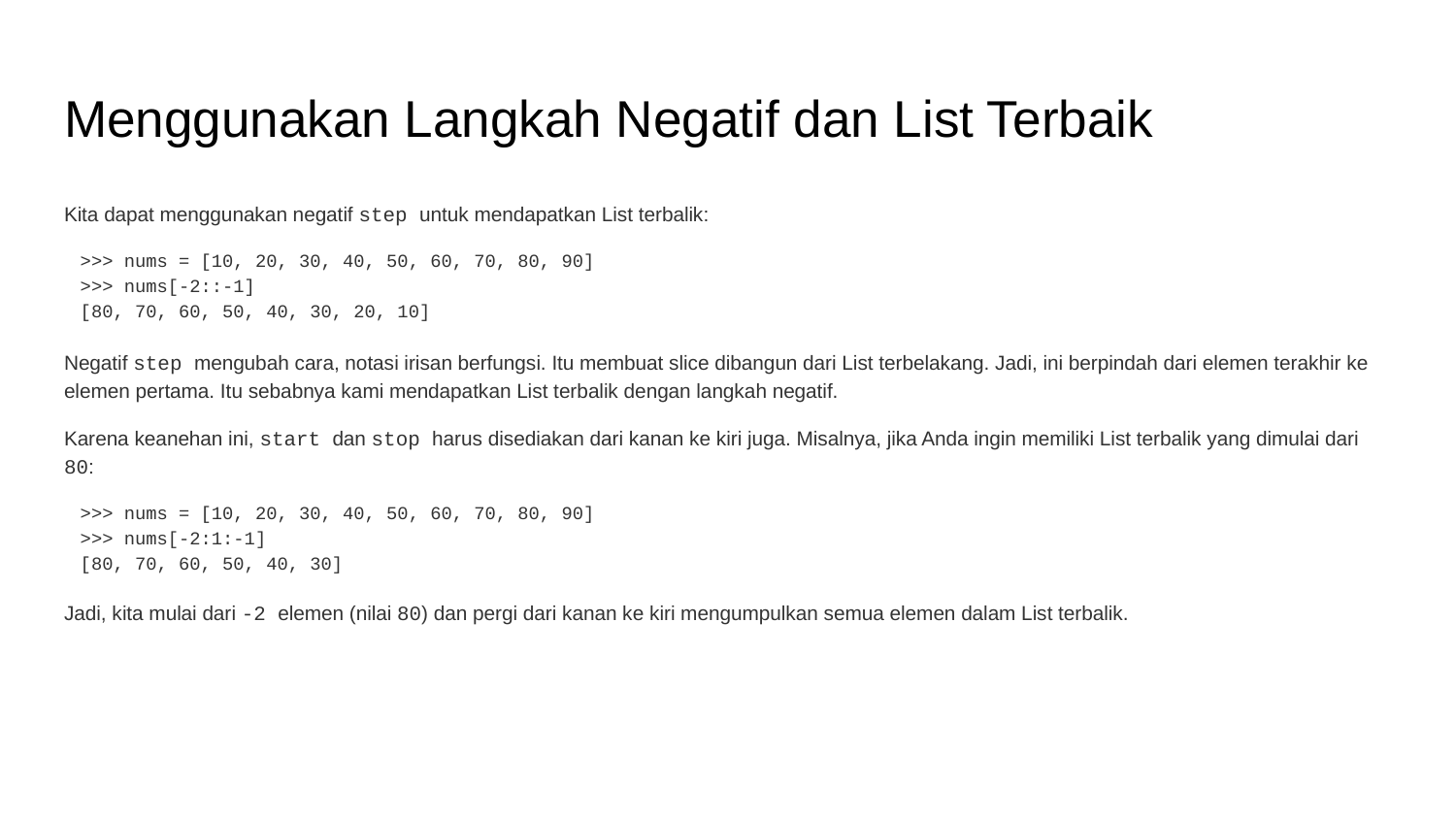

# Menggunakan Langkah Negatif dan List Terbaik
Kita dapat menggunakan negatif step untuk mendapatkan List terbalik:
>>> nums = [10, 20, 30, 40, 50, 60, 70, 80, 90]
>>> nums[-2::-1]
[80, 70, 60, 50, 40, 30, 20, 10]

Negatif step mengubah cara, notasi irisan berfungsi. Itu membuat slice dibangun dari List terbelakang. Jadi, ini berpindah dari elemen terakhir ke elemen pertama. Itu sebabnya kami mendapatkan List terbalik dengan langkah negatif.
Karena keanehan ini, start dan stop harus disediakan dari kanan ke kiri juga. Misalnya, jika Anda ingin memiliki List terbalik yang dimulai dari 80:
>>> nums = [10, 20, 30, 40, 50, 60, 70, 80, 90]
>>> nums[-2:1:-1]
[80, 70, 60, 50, 40, 30]

Jadi, kita mulai dari -2 elemen (nilai 80) dan pergi dari kanan ke kiri mengumpulkan semua elemen dalam List terbalik.